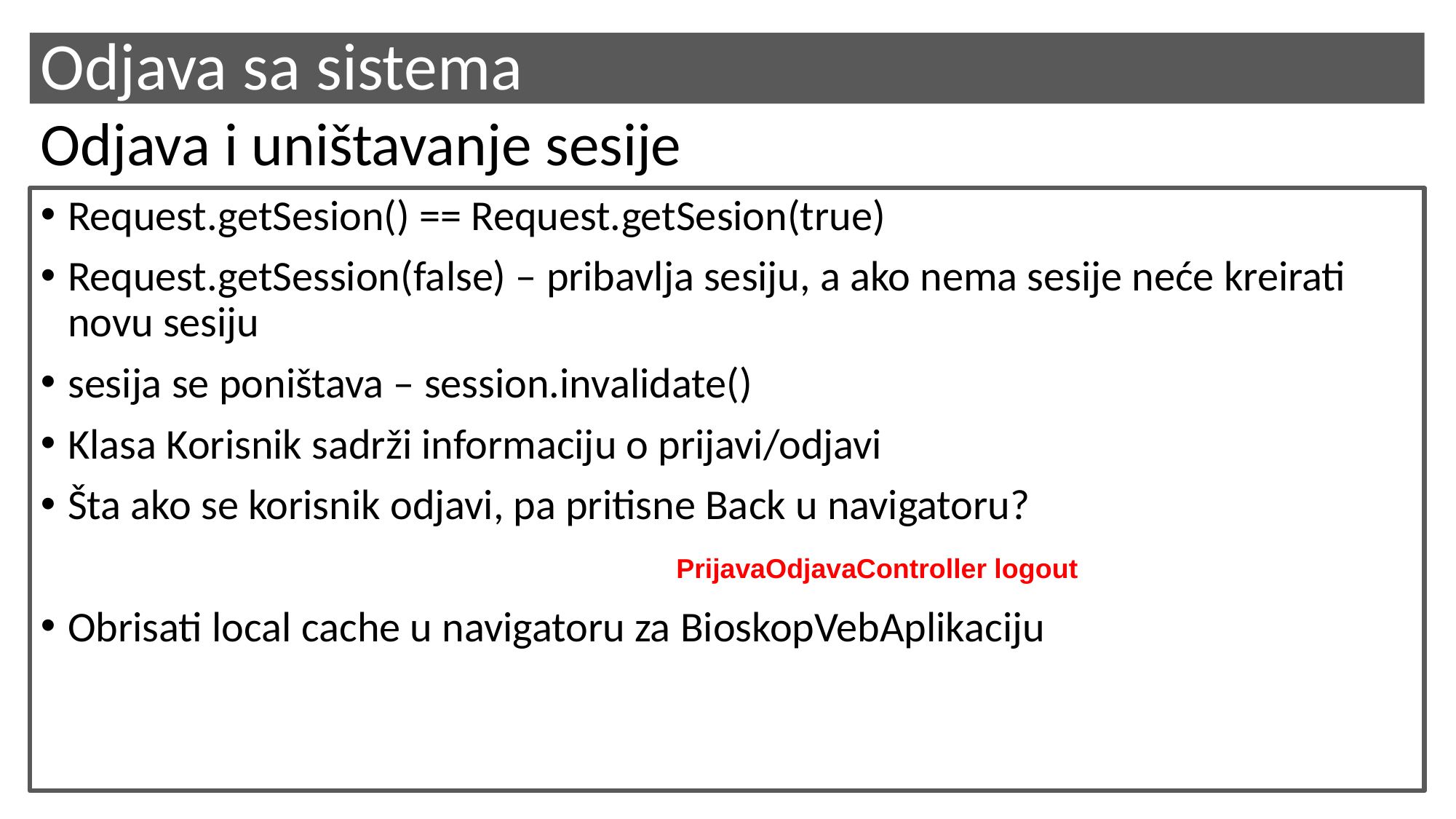

# Odjava sa sistema
Odjava i uništavanje sesije
Request.getSesion() == Request.getSesion(true)
Request.getSession(false) – pribavlja sesiju, a ako nema sesije neće kreirati novu sesiju
sesija se poništava – session.invalidate()
Klasa Korisnik sadrži informaciju o prijavi/odjavi
Šta ako se korisnik odjavi, pa pritisne Back u navigatoru?

Obrisati local cache u navigatoru za BioskopVebAplikaciju

PrijavaOdjavaController logout